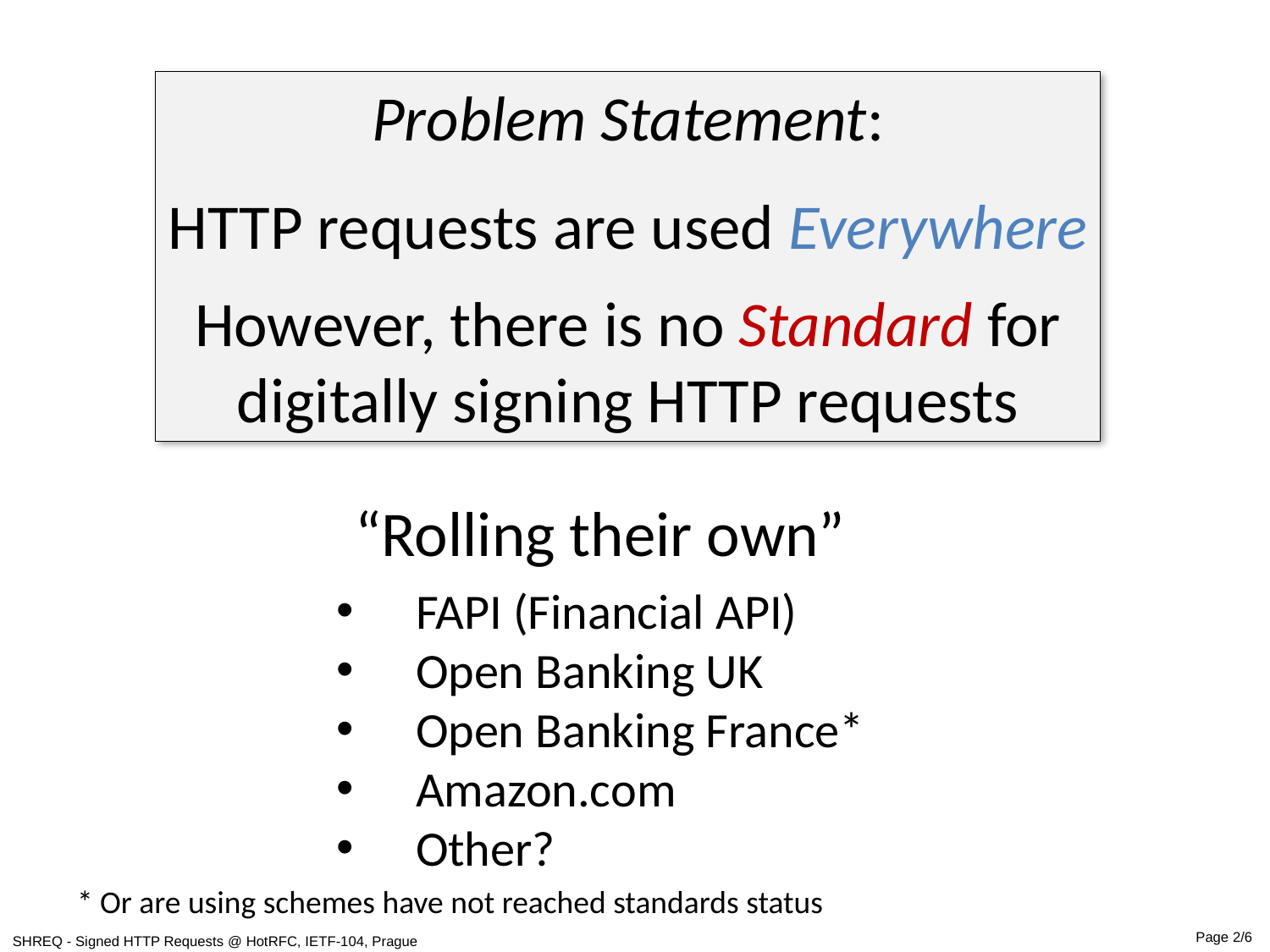

Problem Statement:
HTTP requests are used Everywhere
However, there is no Standard for
digitally signing HTTP requests
“Rolling their own”
FAPI (Financial API)
Open Banking UK
Open Banking France*
Amazon.com
Other?
* Or are using schemes have not reached standards status